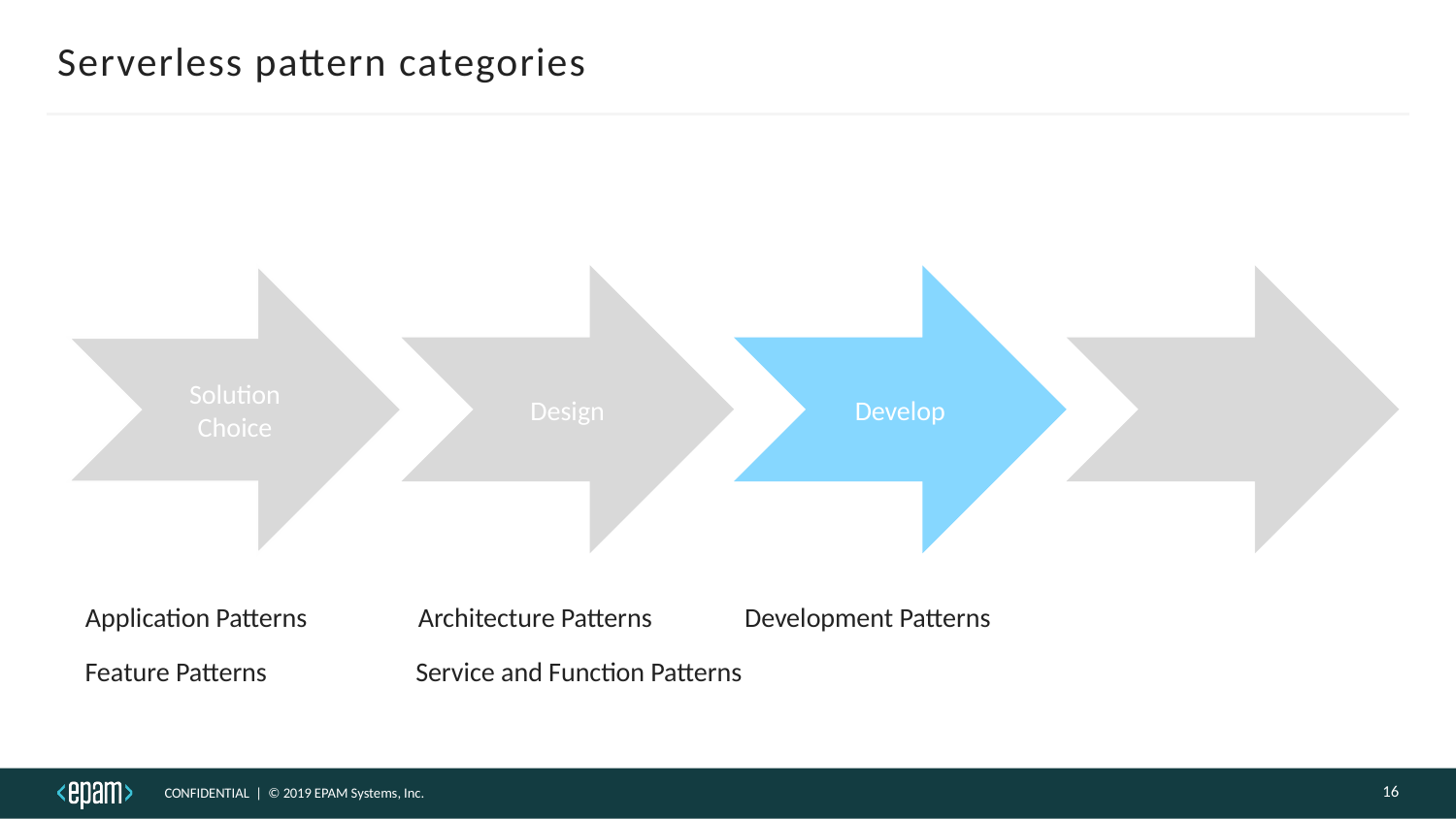

# Serverless pattern categories

Design
Develop
Solution Choice
Application Patterns
Architecture Patterns
Development Patterns
Feature Patterns
Service and Function Patterns
16